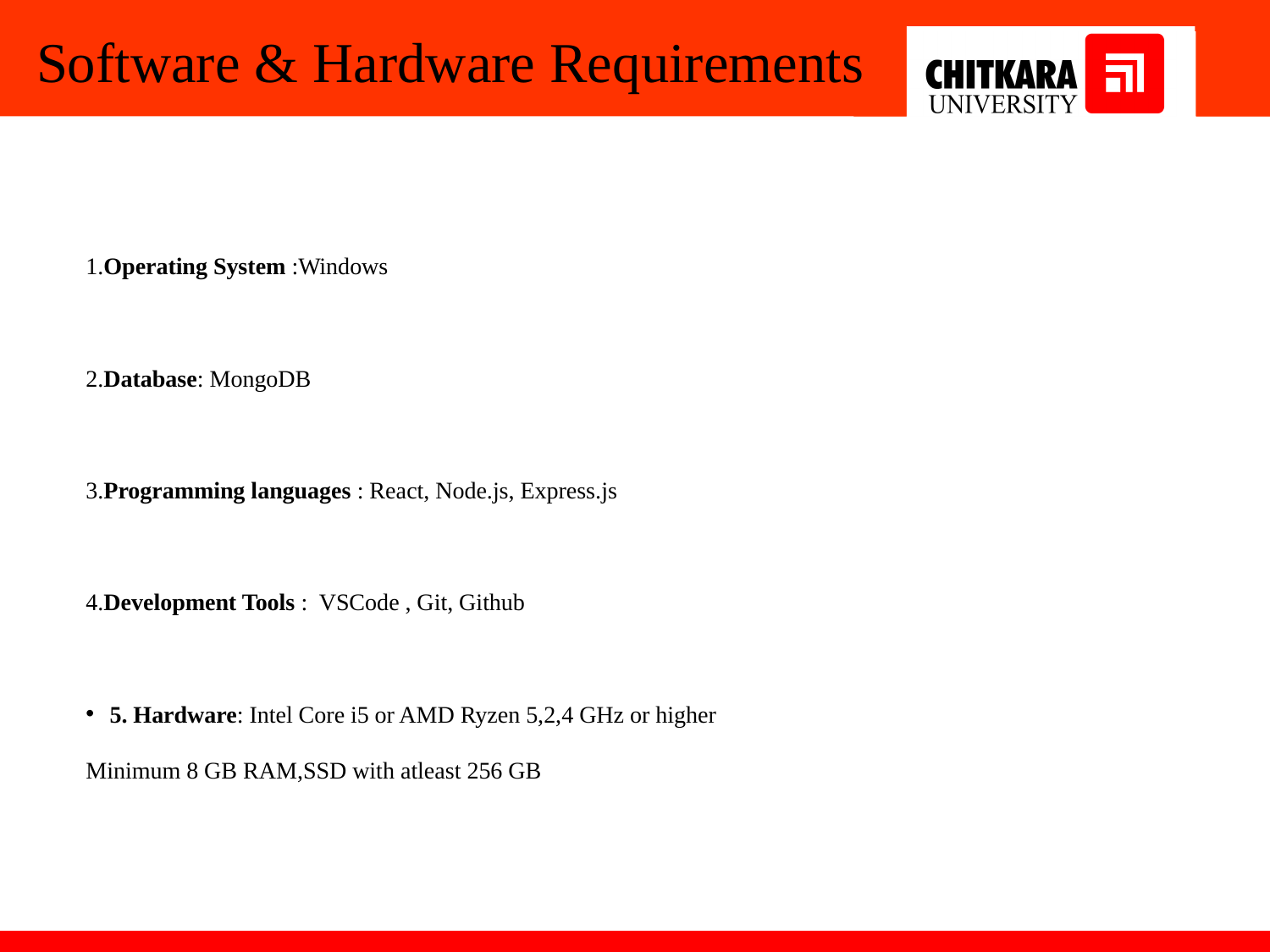

# Software & Hardware Requirements
1.Operating System :Windows

2.Database: MongoDB

3.Programming languages : React, Node.js, Express.js

4.Development Tools :  VSCode , Git, Github

5. Hardware: Intel Core i5 or AMD Ryzen 5,2,4 GHz or higher
Minimum 8 GB RAM,SSD with atleast 256 GB